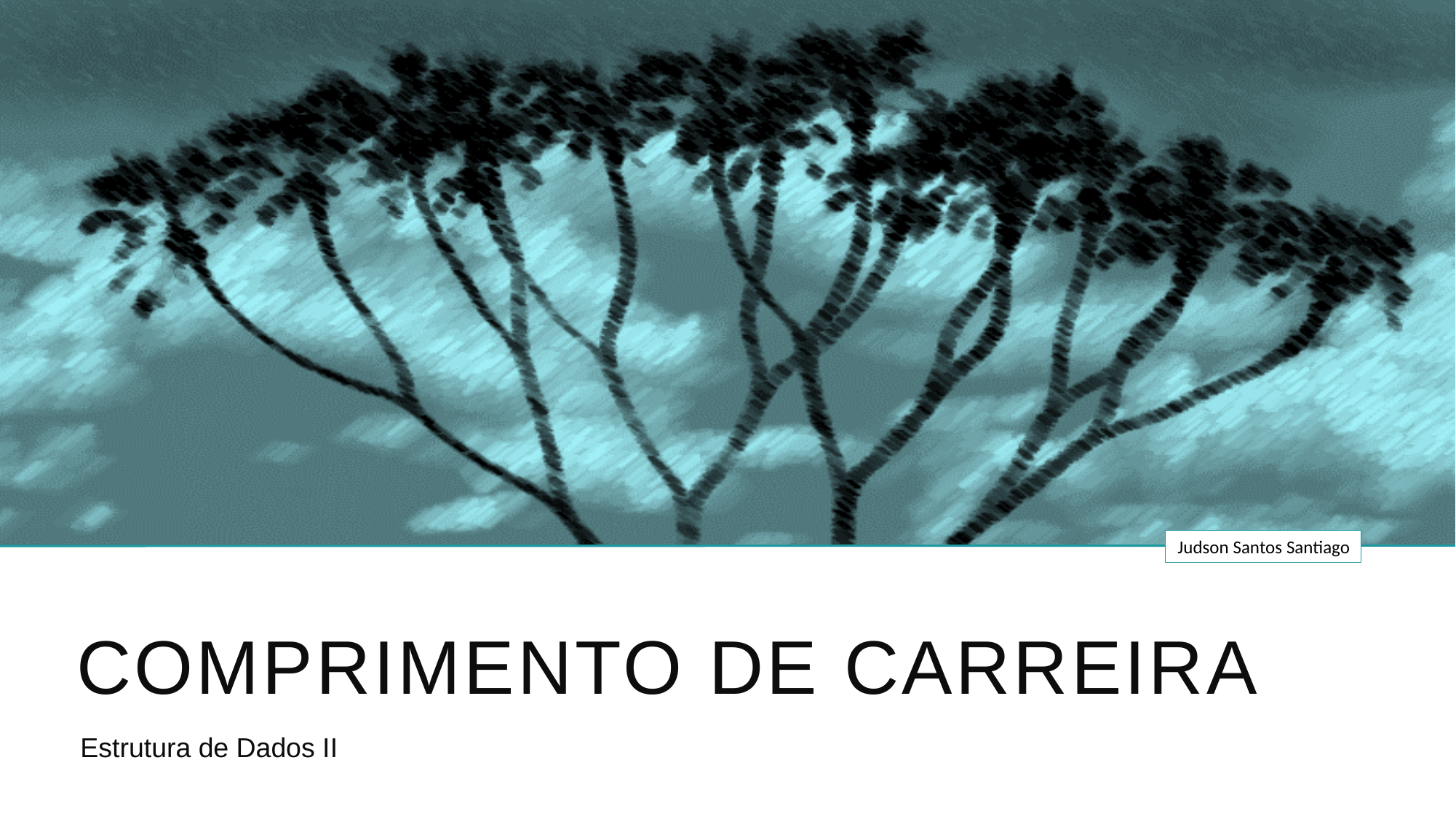

# Comprimento de Carreira
Estrutura de Dados II